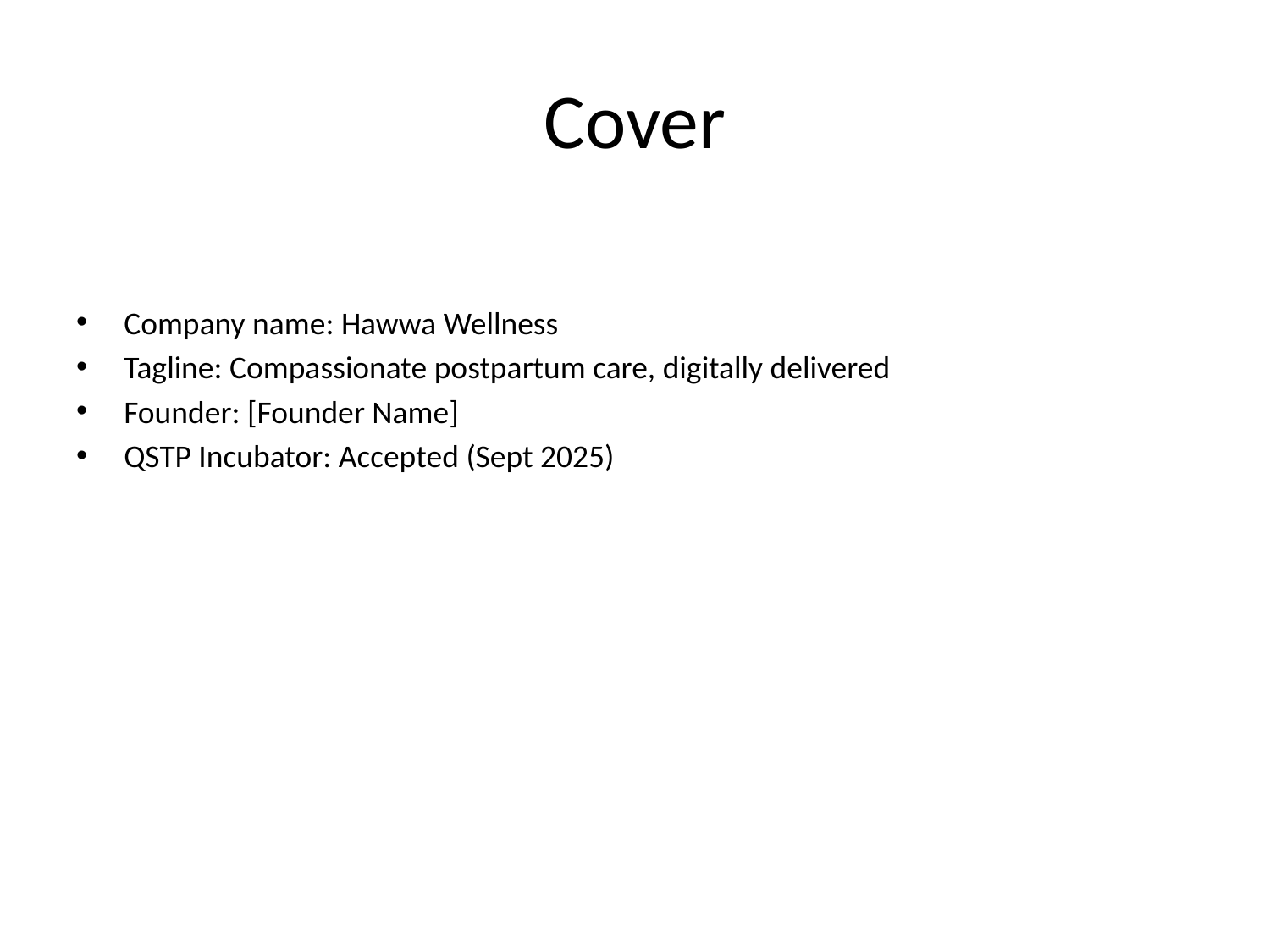

# Cover

Company name: Hawwa Wellness
Tagline: Compassionate postpartum care, digitally delivered
Founder: [Founder Name]
QSTP Incubator: Accepted (Sept 2025)